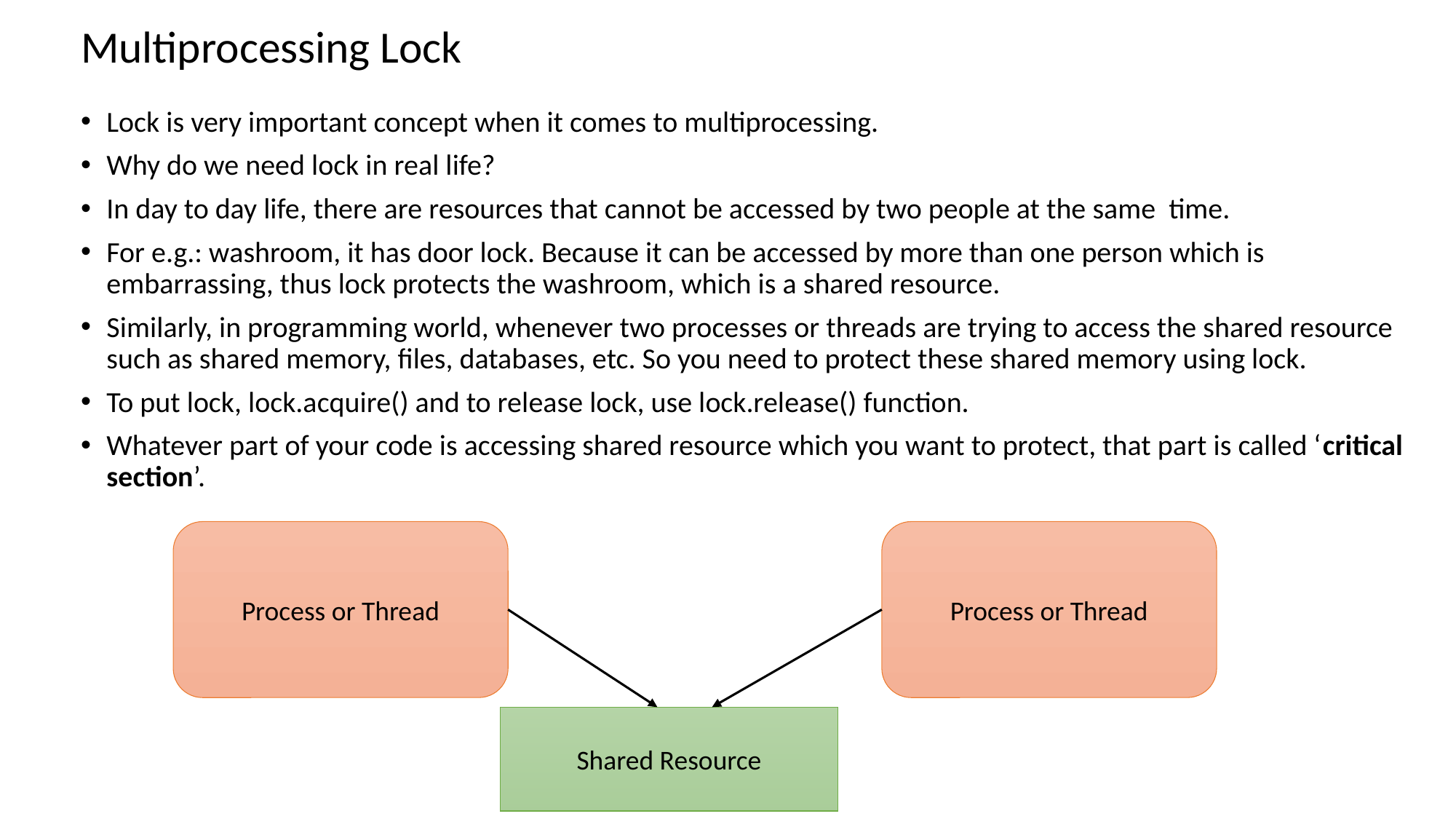

# Multiprocessing Lock
Lock is very important concept when it comes to multiprocessing.
Why do we need lock in real life?
In day to day life, there are resources that cannot be accessed by two people at the same  time.
For e.g.: washroom, it has door lock. Because it can be accessed by more than one person which is embarrassing, thus lock protects the washroom, which is a shared resource.
Similarly, in programming world, whenever two processes or threads are trying to access the shared resource such as shared memory, files, databases, etc. So you need to protect these shared memory using lock.
To put lock, lock.acquire() and to release lock, use lock.release() function.
Whatever part of your code is accessing shared resource which you want to protect, that part is called ‘critical section’.
Process or Thread
Process or Thread
Shared Resource